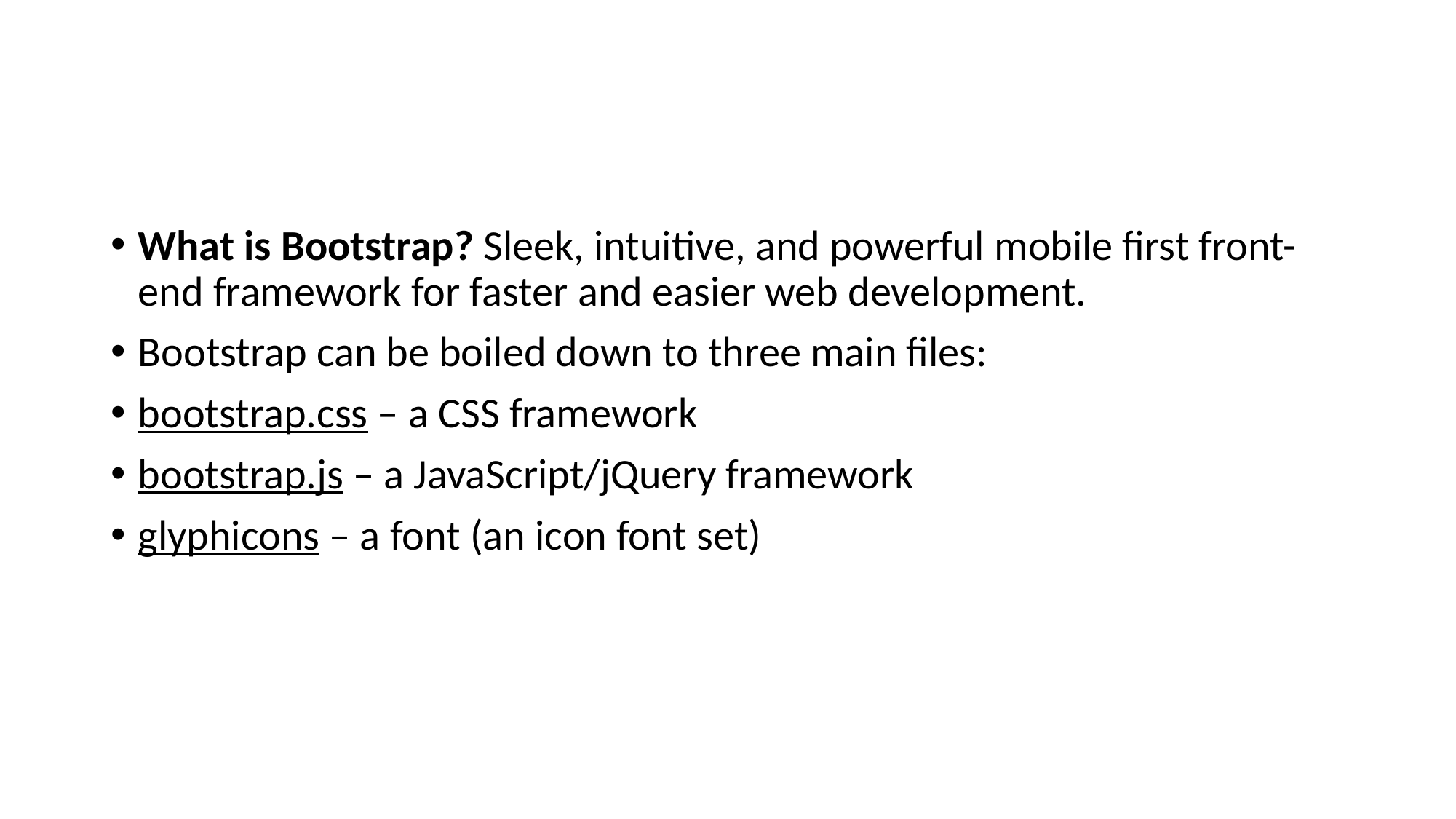

#
What is Bootstrap? Sleek, intuitive, and powerful mobile first front-end framework for faster and easier web development.
Bootstrap can be boiled down to three main files:
bootstrap.css – a CSS framework
bootstrap.js – a JavaScript/jQuery framework
glyphicons – a font (an icon font set)